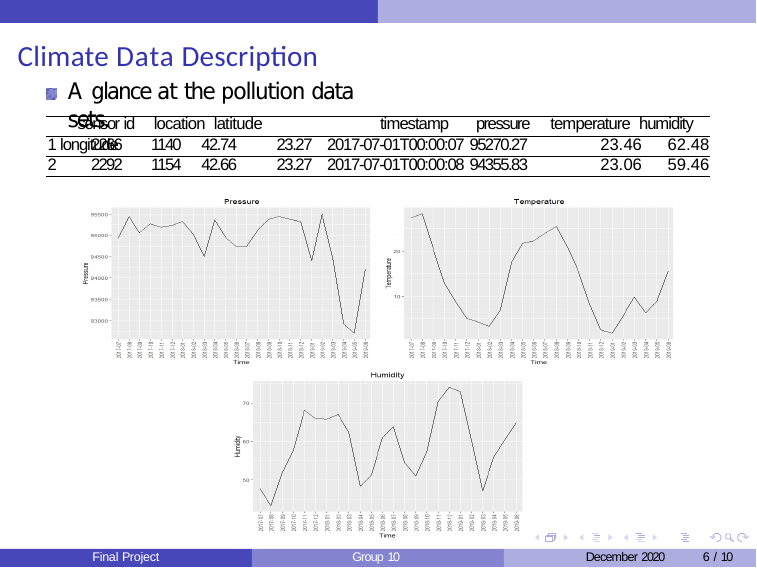

# Climate Data Description
A glance at the pollution data sets.

     sensor id     location  latitude   longitude
timestamp       pressure      temperature   humidity

|  |  |  |  |  |  |
| --- | --- | --- | --- | --- | --- |
| 1 | 2266 | 1140 42.74 | 23.27 2017-07-01T00:00:07 95270.27 | 23.46 | 62.48 |
| 2 | 2292 | 1154 42.66 | 23.27 2017-07-01T00:00:08 94355.83 | 23.06 | 59.46 |

Final Project
Group 10
December 2020
6 / 10